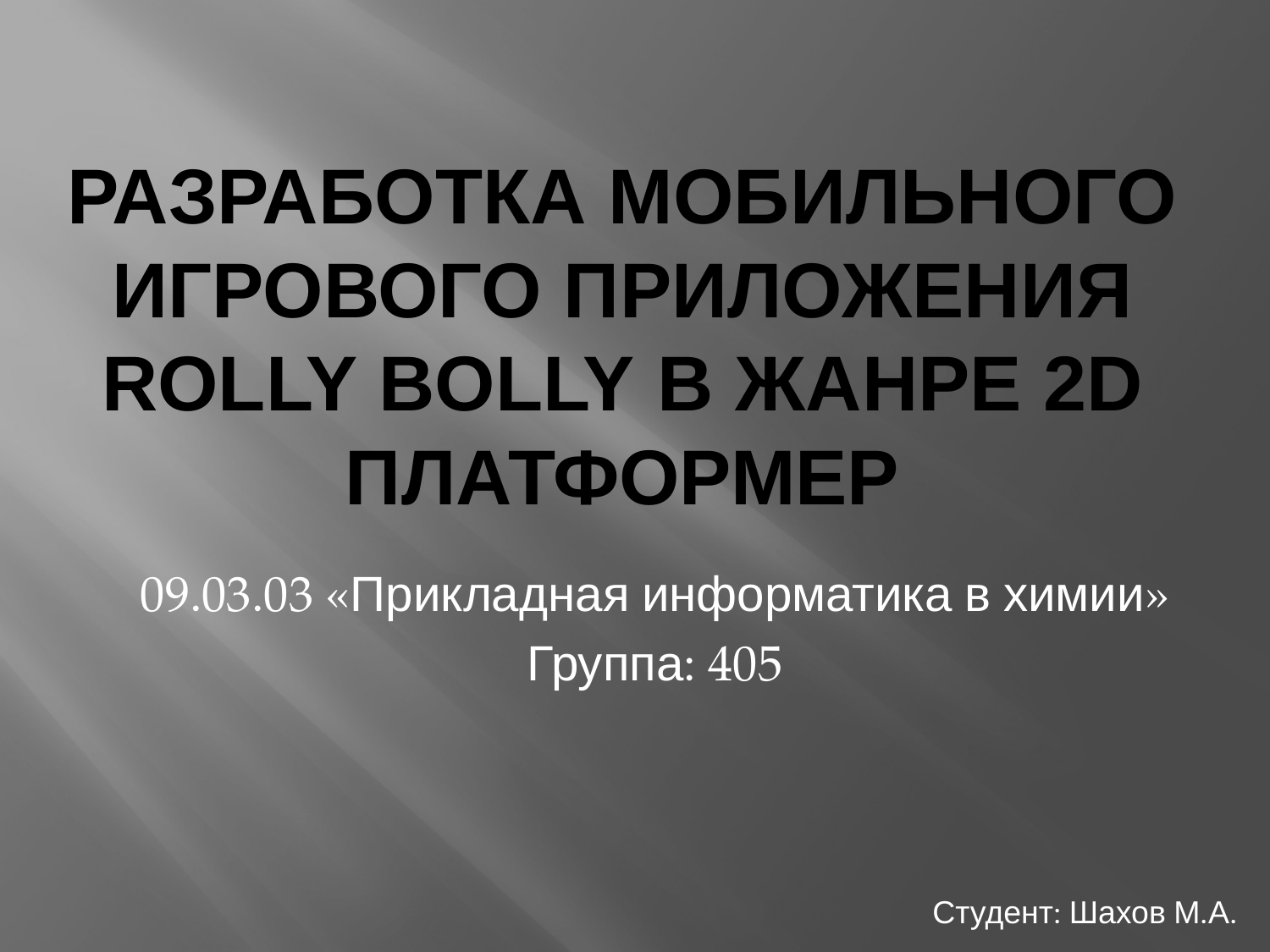

# Разработка Мобильного игрового приложения Rolly bolLy в жанре 2D платформер
09.03.03 «Прикладная информатика в химии»
Группа: 405
Студент: Шахов М.А.